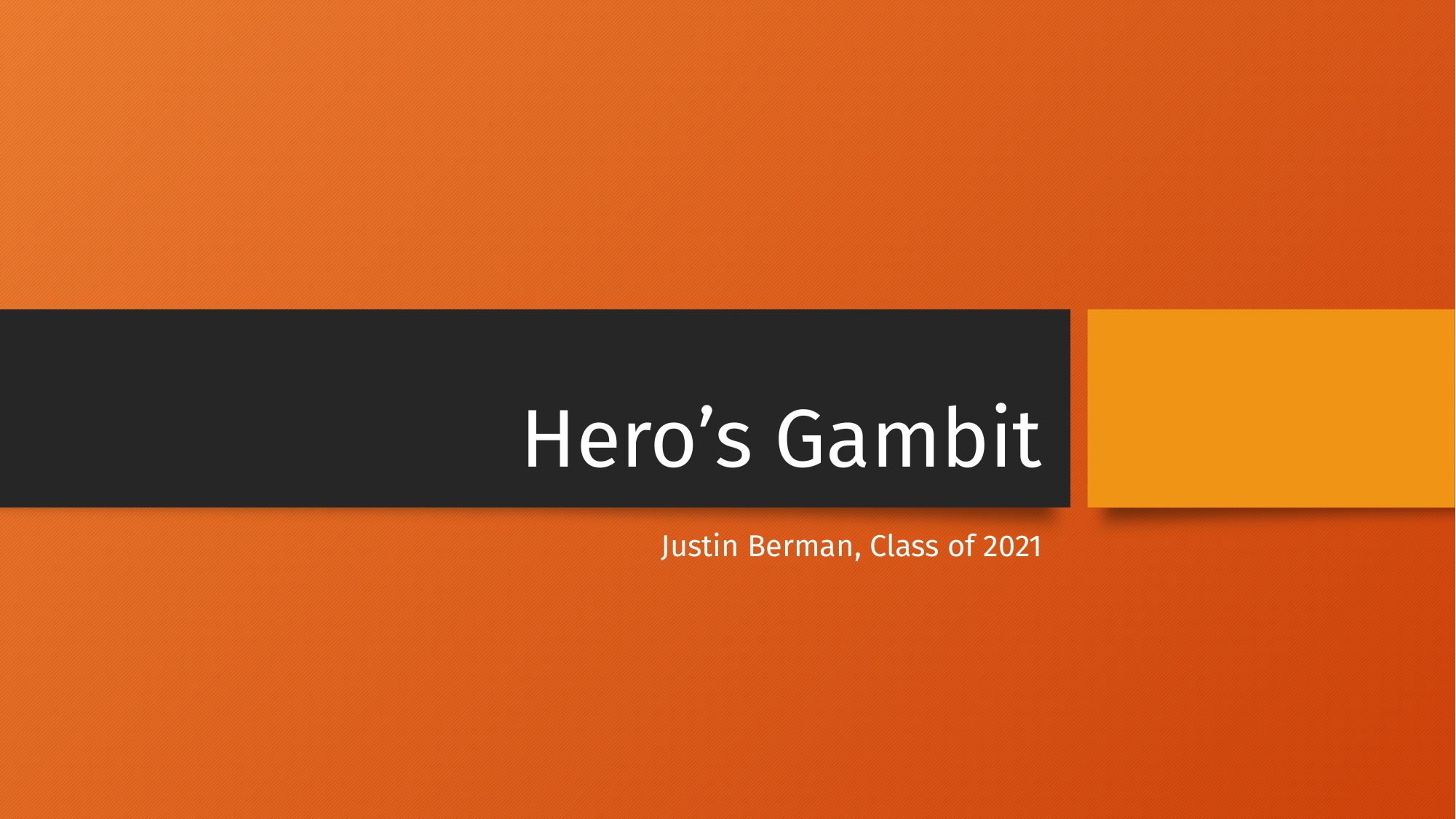

# Hero’s Gambit
Justin Berman, Class of 2021